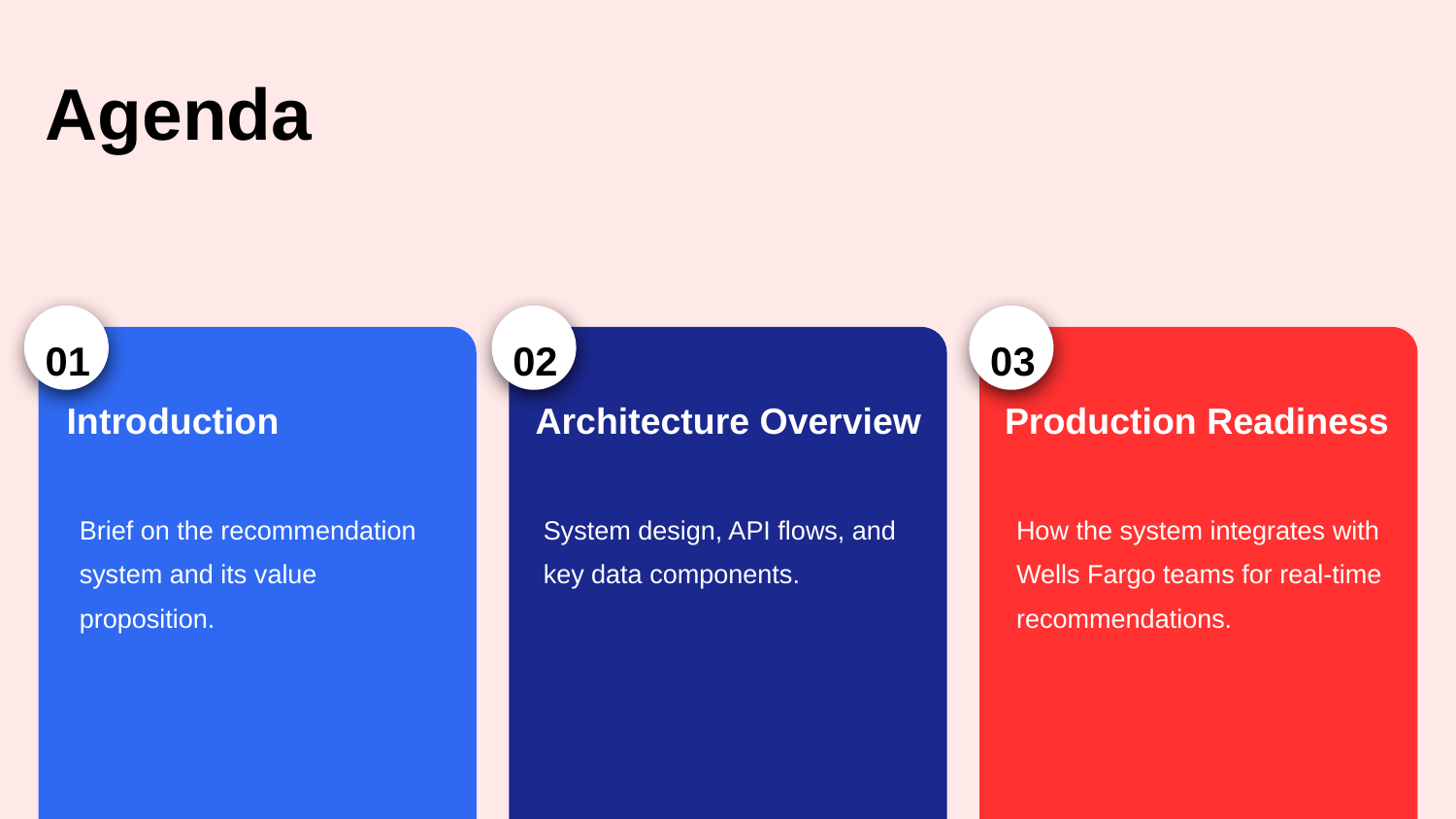

Agenda

01
02
03
Introduction
Architecture Overview
Production Readiness
Brief on the recommendation system and its value proposition.
System design, API flows, and key data components.
How the system integrates with Wells Fargo teams for real-time recommendations.